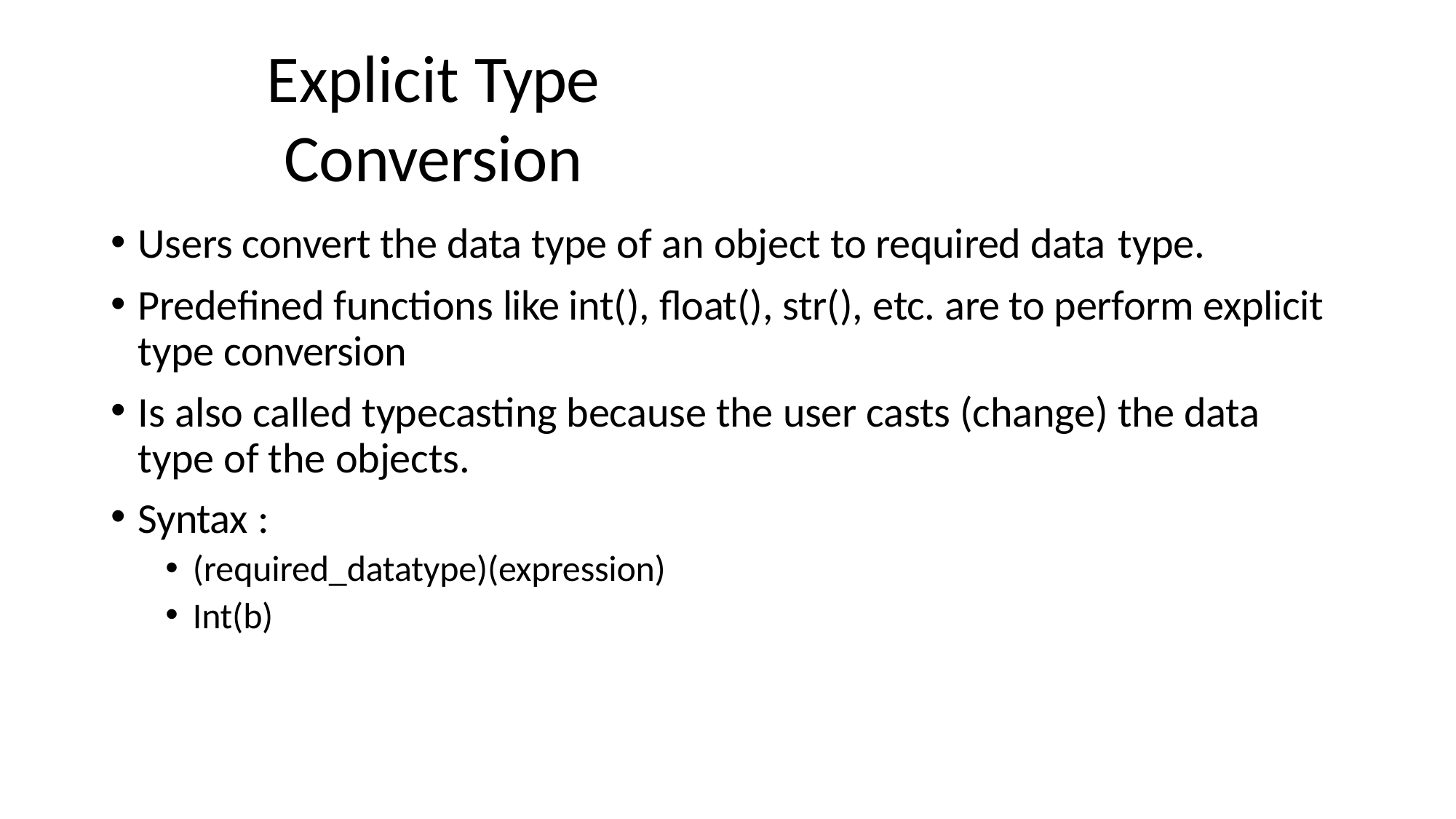

# Explicit Type Conversion
Users convert the data type of an object to required data type.
Predefined functions like int(), float(), str(), etc. are to perform explicit  type conversion
Is also called typecasting because the user casts (change) the data  type of the objects.
Syntax :
(required_datatype)(expression)
Int(b)